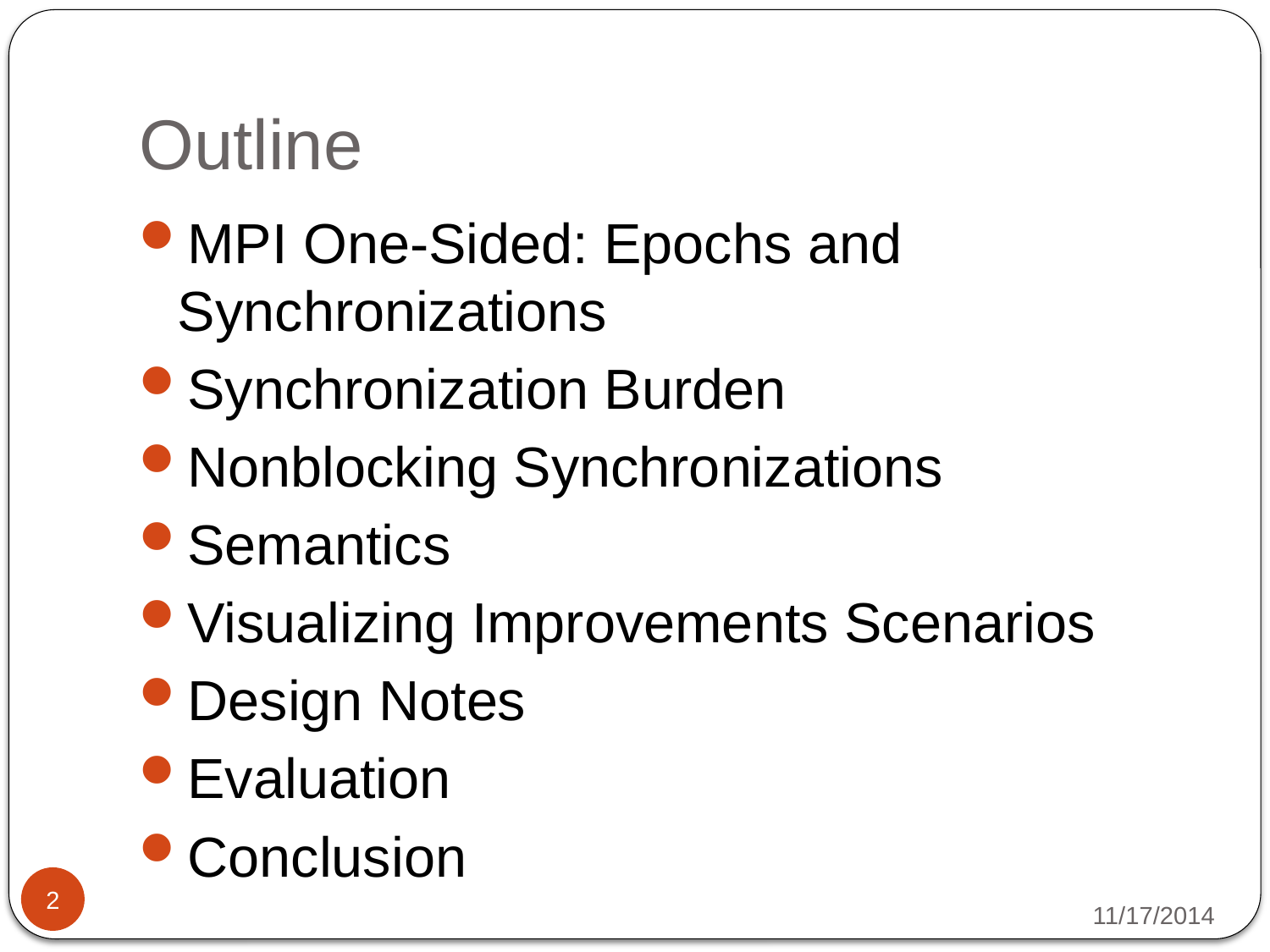

# Outline
MPI One-Sided: Epochs and Synchronizations
Synchronization Burden
Nonblocking Synchronizations
Semantics
Visualizing Improvements Scenarios
Design Notes
Evaluation
Conclusion

2
11/17/2014